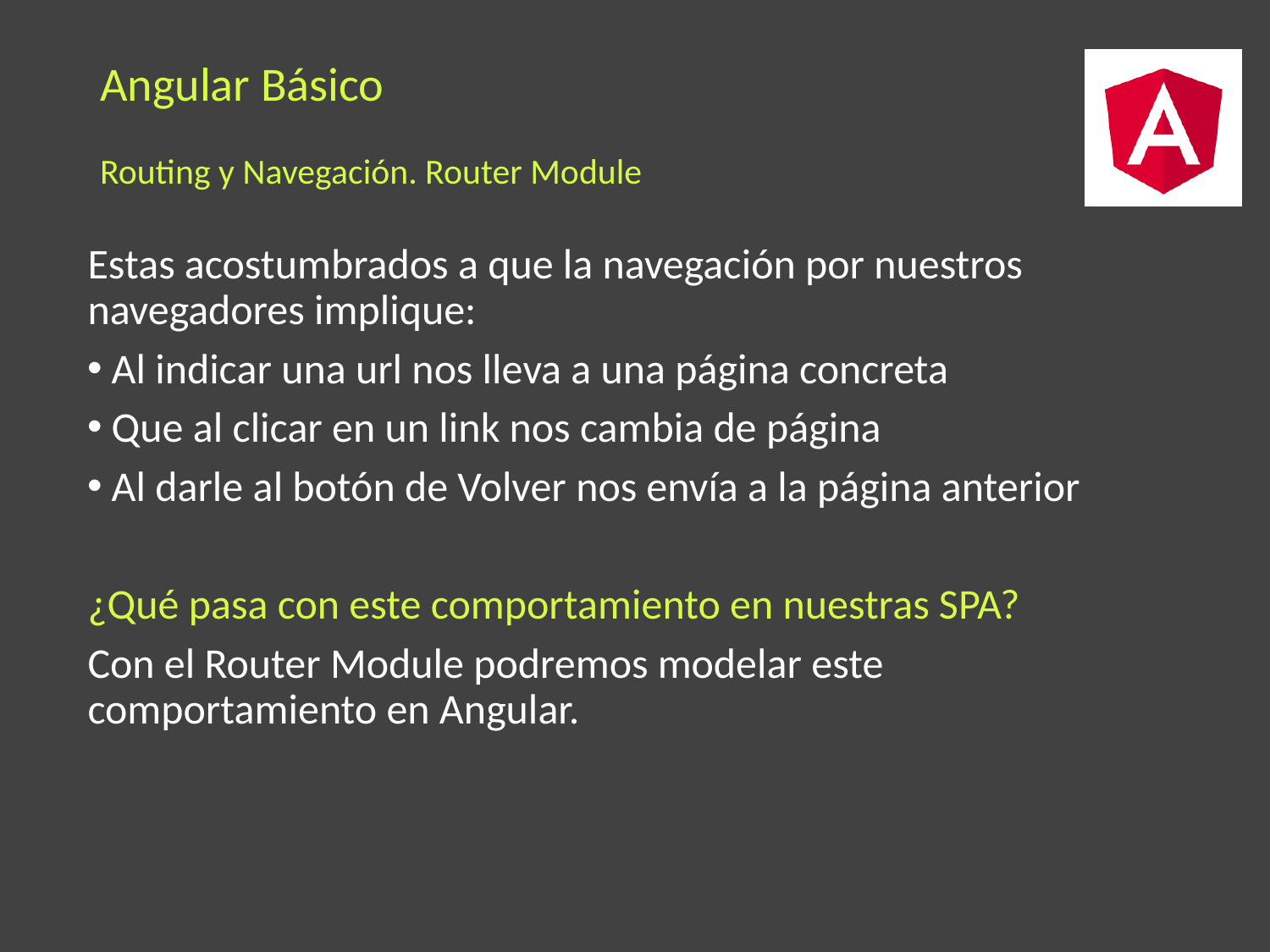

# Angular Básico
Routing y Navegación. Router Module
Estas acostumbrados a que la navegación por nuestros navegadores implique:
Al indicar una url nos lleva a una página concreta
Que al clicar en un link nos cambia de página
Al darle al botón de Volver nos envía a la página anterior

¿Qué pasa con este comportamiento en nuestras SPA?
Con el Router Module podremos modelar este comportamiento en Angular.